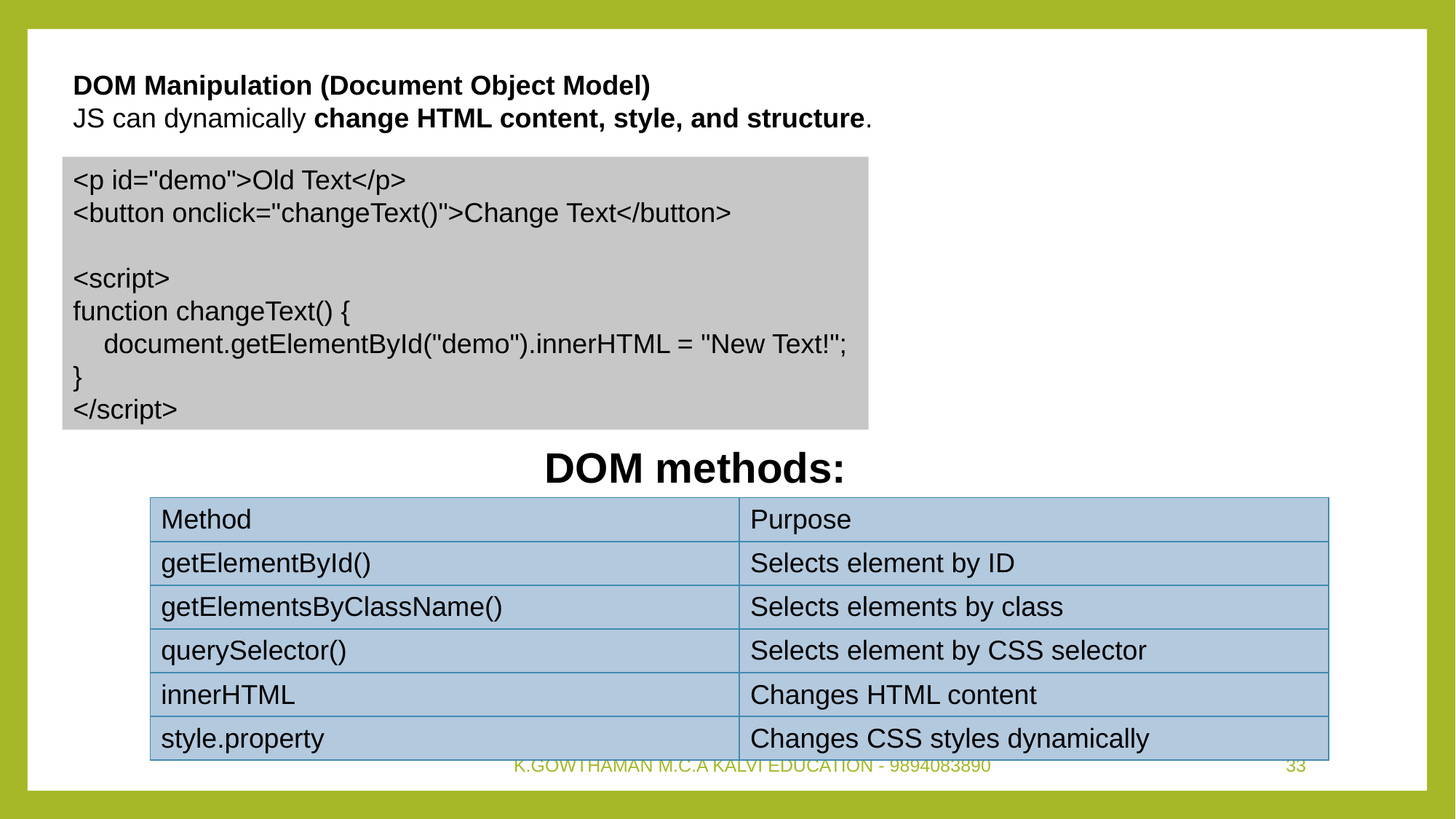

DOM Manipulation (Document Object Model)
JS can dynamically change HTML content, style, and structure.
<p id="demo">Old Text</p>
<button onclick="changeText()">Change Text</button>

<script>
function changeText() {
    document.getElementById("demo").innerHTML = "New Text!";
}
</script>
DOM methods:
| Method | Purpose |
| --- | --- |
| getElementById() | Selects element by ID |
| getElementsByClassName() | Selects elements by class |
| querySelector() | Selects element by CSS selector |
| innerHTML | Changes HTML content |
| style.property | Changes CSS styles dynamically |
K.GOWTHAMAN M.C.A KALVI EDUCATION - 9894083890
33